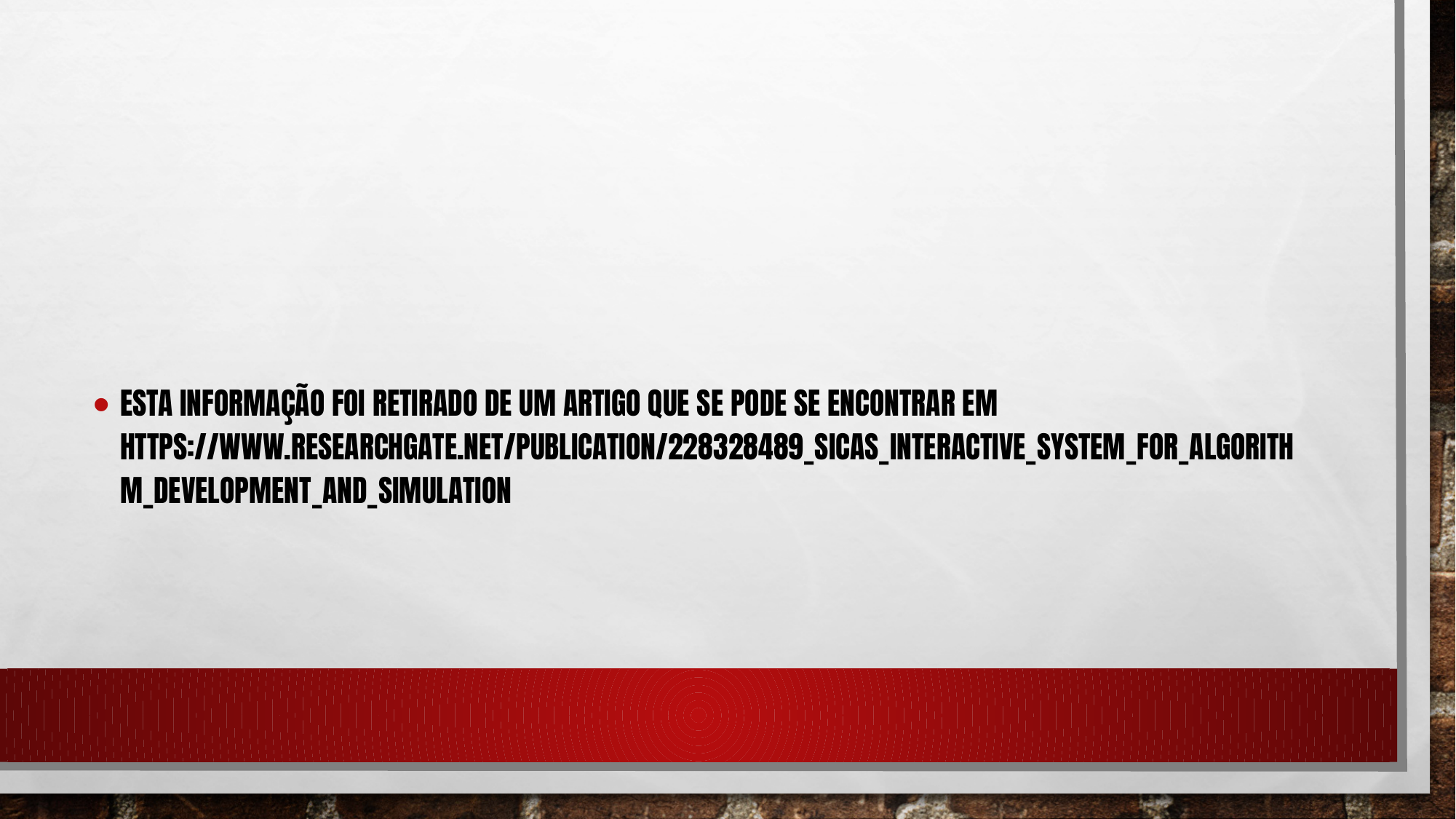

#
Esta informação foi retirado de um artigo que se pode se encontrar em  https://www.researchgate.net/publication/228328489_SICAS_Interactive_system_for_algorithm_development_and_simulation